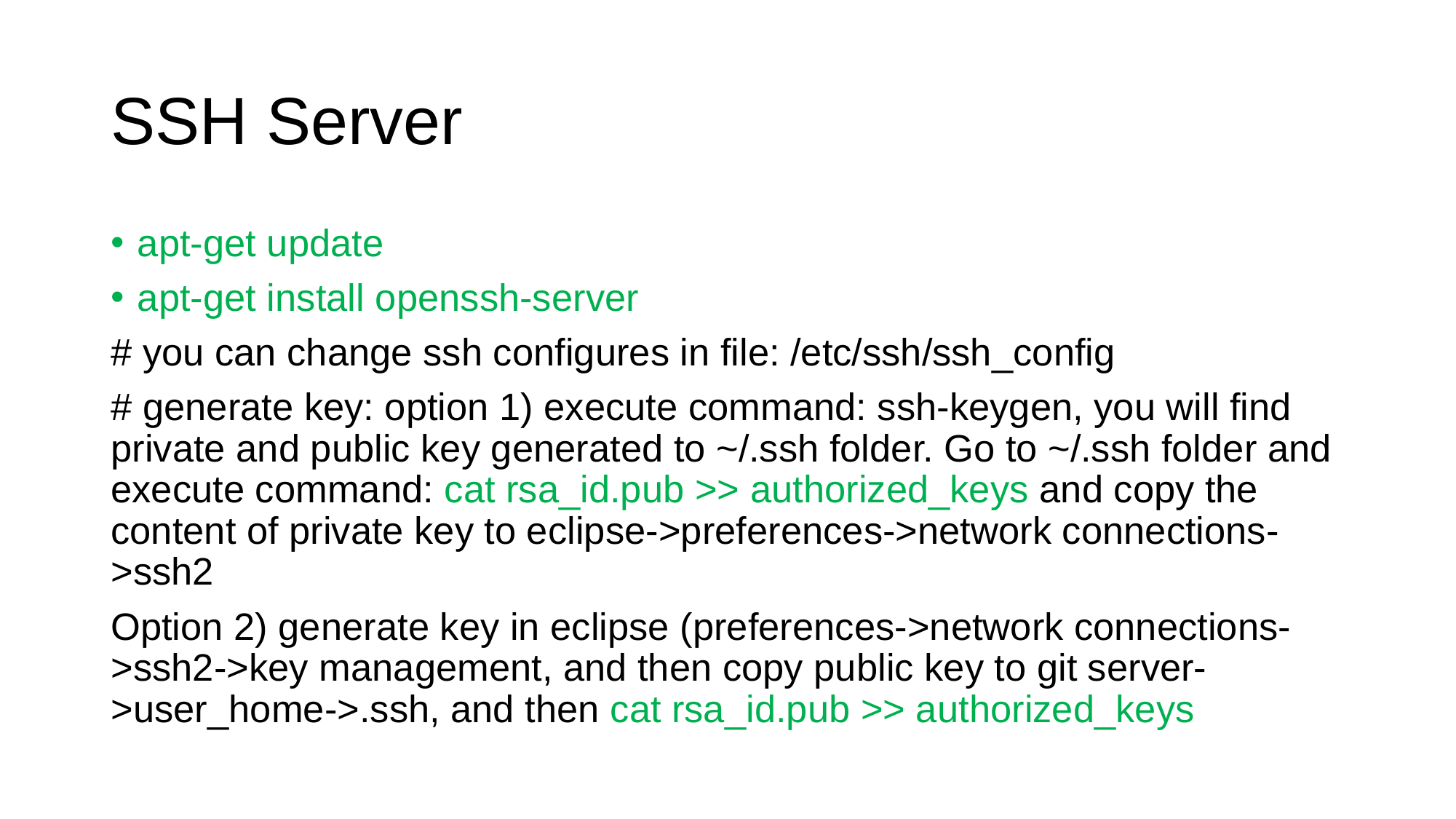

# SSH Server
apt-get update
apt-get install openssh-server
# you can change ssh configures in file: /etc/ssh/ssh_config
# generate key: option 1) execute command: ssh-keygen, you will find private and public key generated to ~/.ssh folder. Go to ~/.ssh folder and execute command: cat rsa_id.pub >> authorized_keys and copy the content of private key to eclipse->preferences->network connections->ssh2
Option 2) generate key in eclipse (preferences->network connections->ssh2->key management, and then copy public key to git server->user_home->.ssh, and then cat rsa_id.pub >> authorized_keys